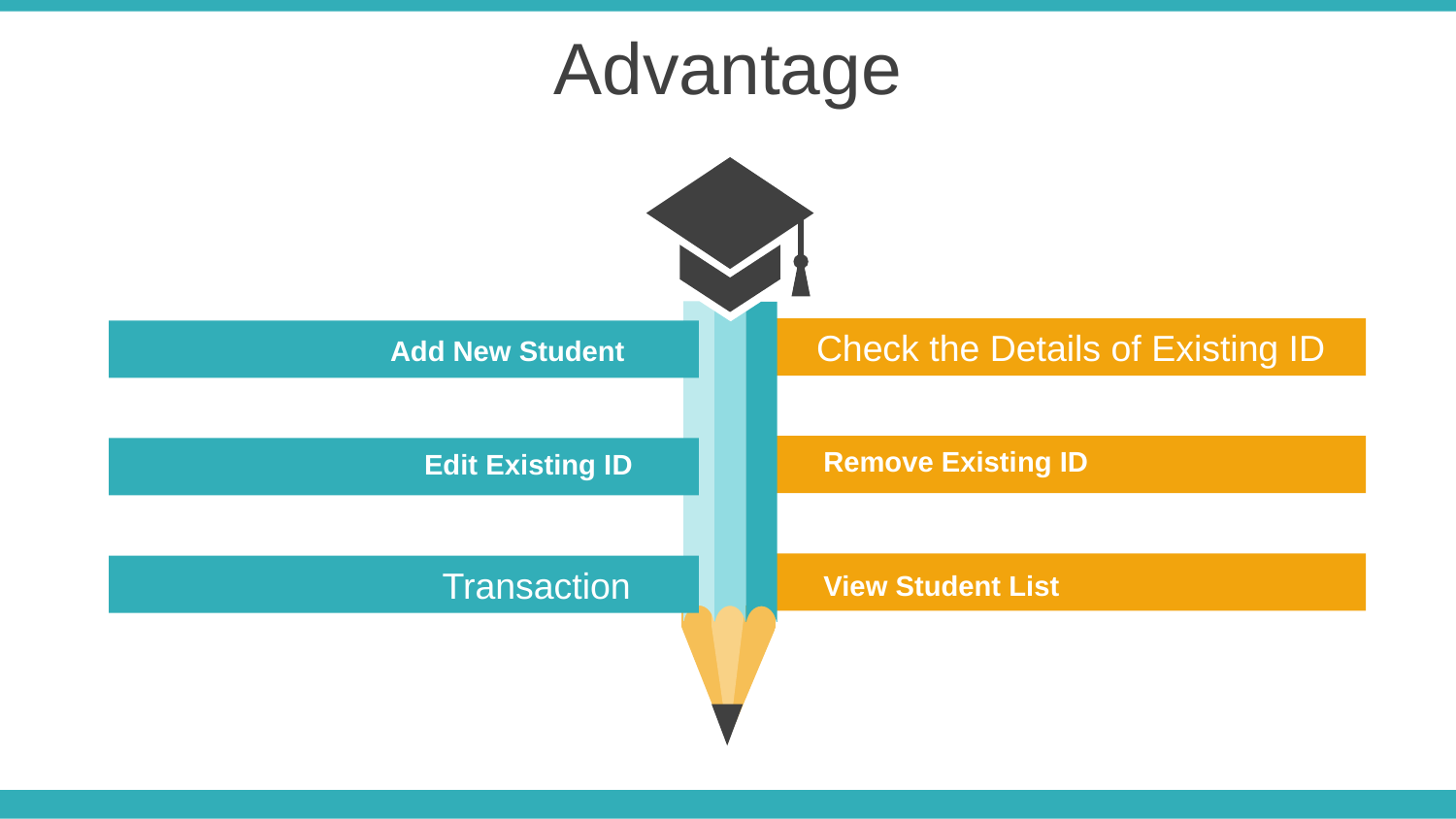

Advantage

Check the Details of Existing ID

Add New Student

Remove Existing ID

Edit Existing ID

                          Transaction
View Student List